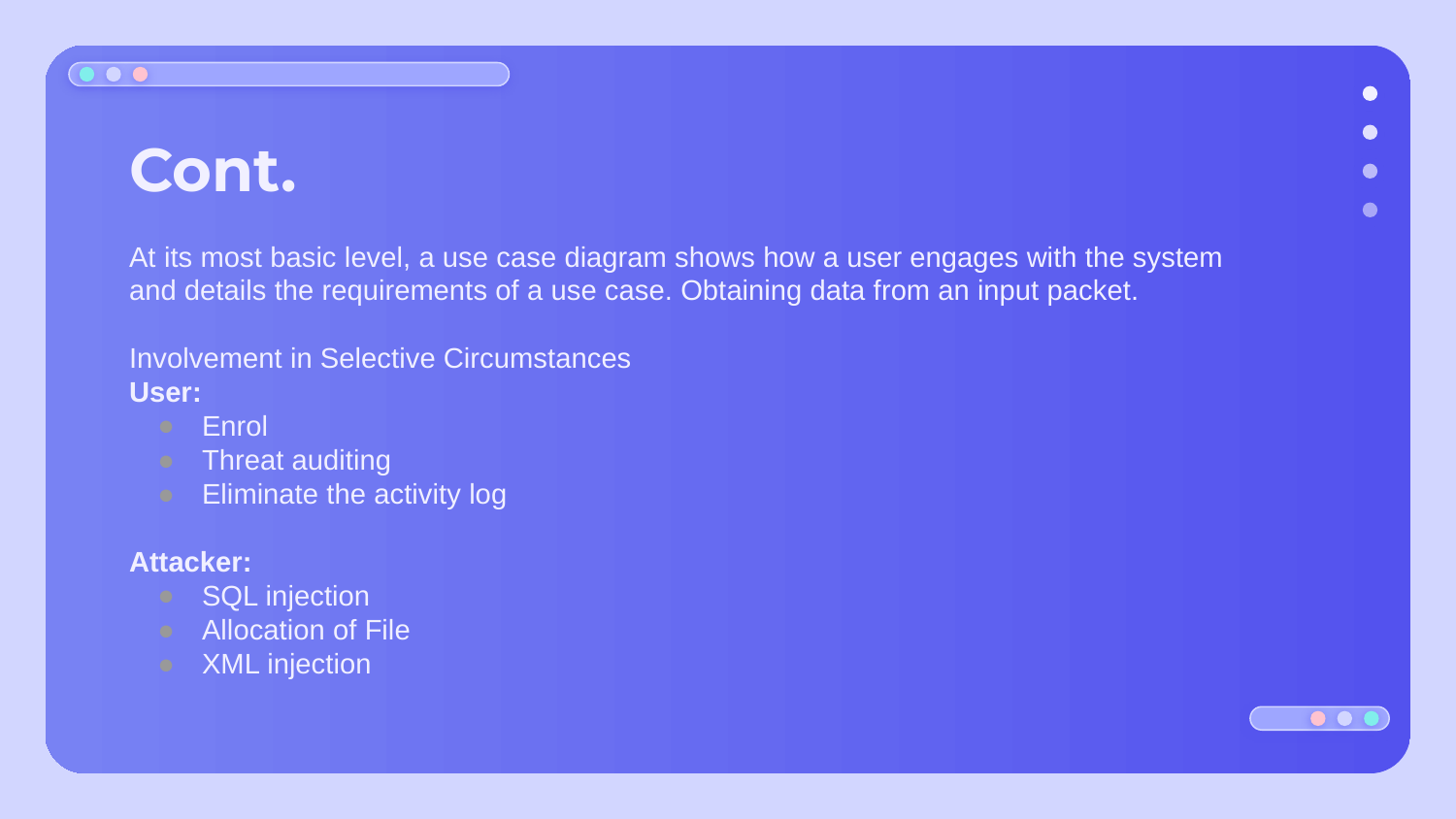

# Cont.
At its most basic level, a use case diagram shows how a user engages with the system and details the requirements of a use case. Obtaining data from an input packet.

Involvement in Selective Circumstances
User:
Enrol
Threat auditing
Eliminate the activity log

Attacker:
SQL injection
Allocation of File
XML injection